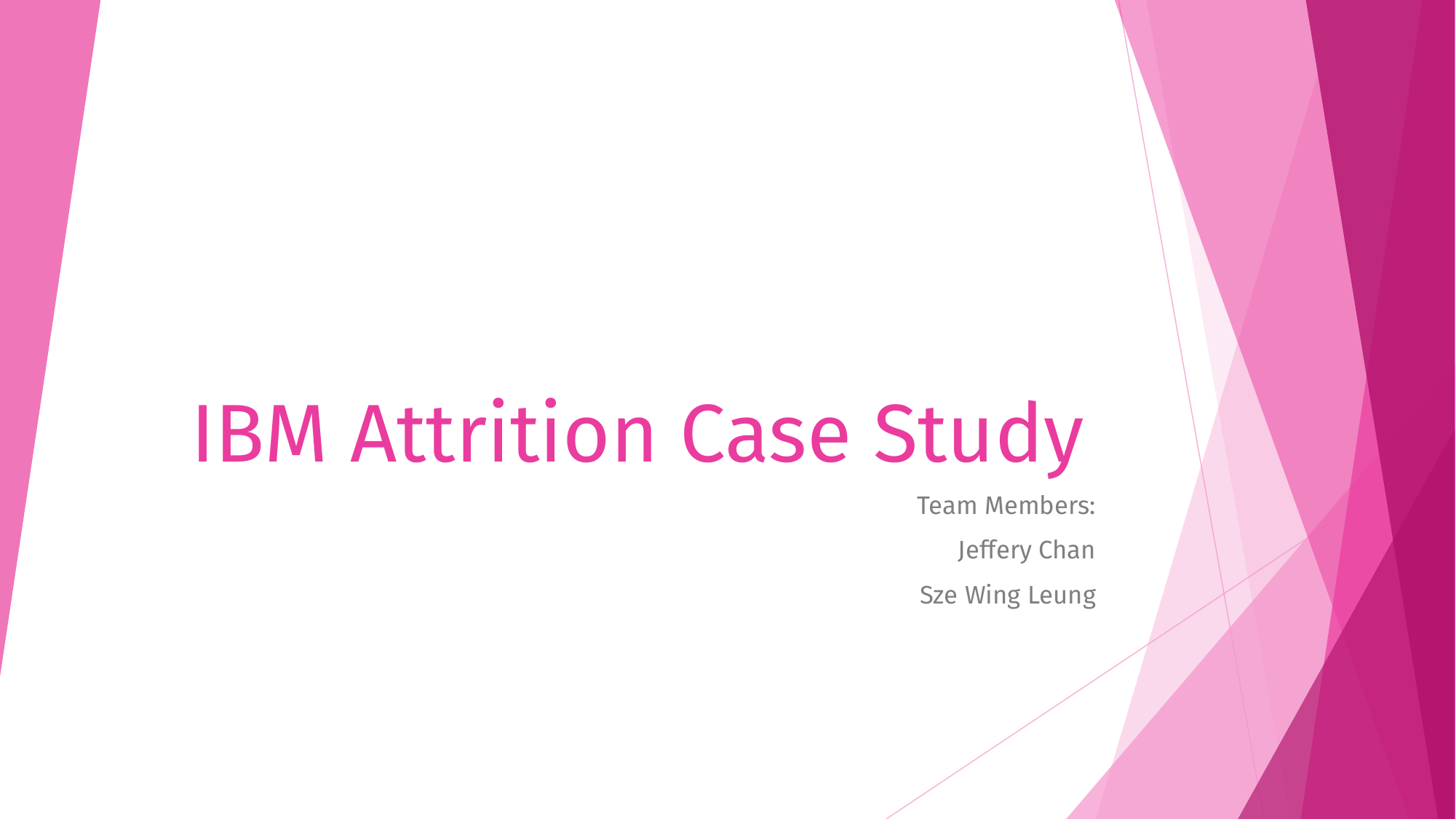

# IBM Attrition Case Study
Team Members:
Jeffery Chan
Sze Wing Leung